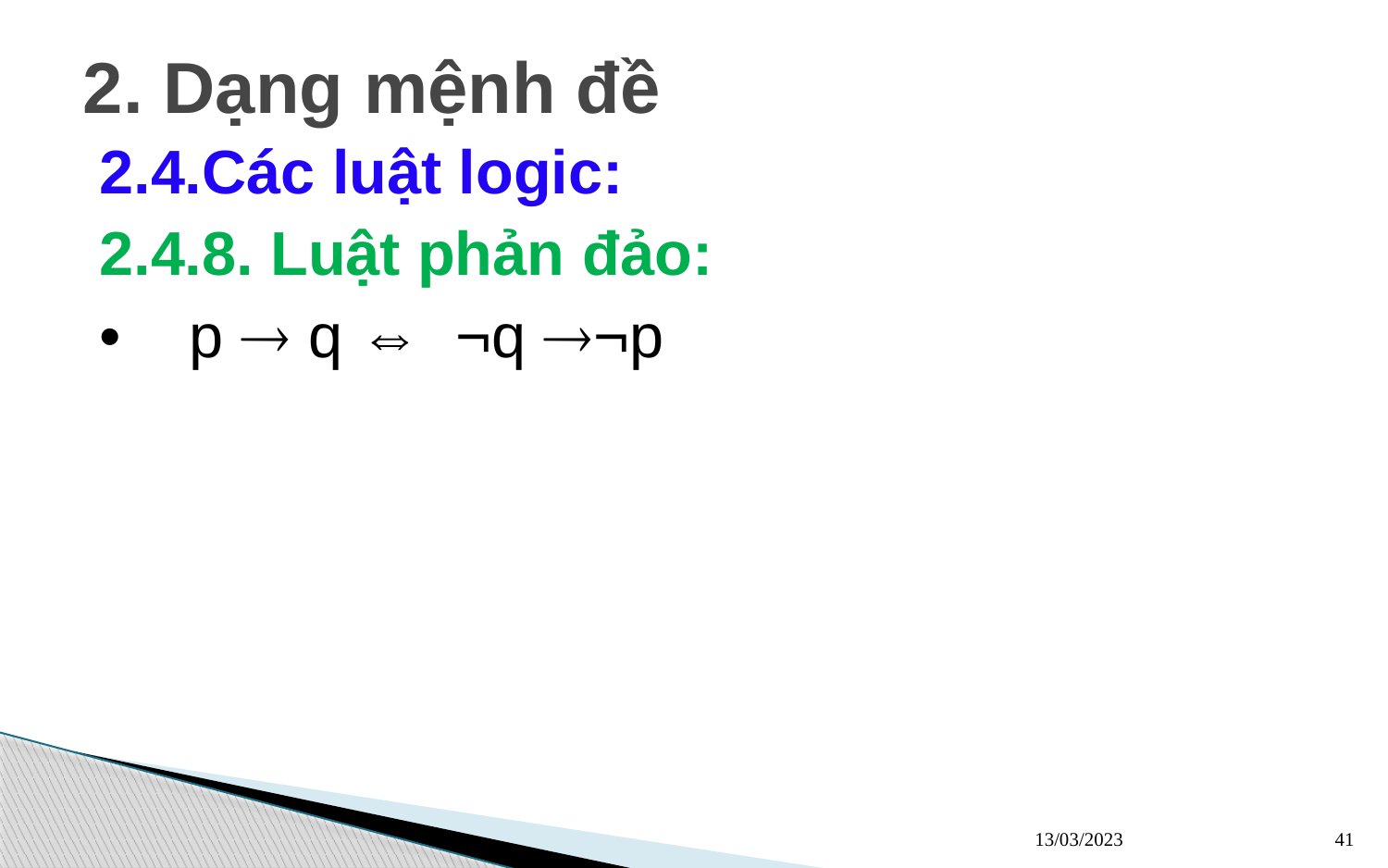

# 2. Dạng mệnh đề
2.4.Các luật logic:
2.4.8. Luật phản đảo:
•    p → q ⇔  ¬q →¬p

13/03/2023
41